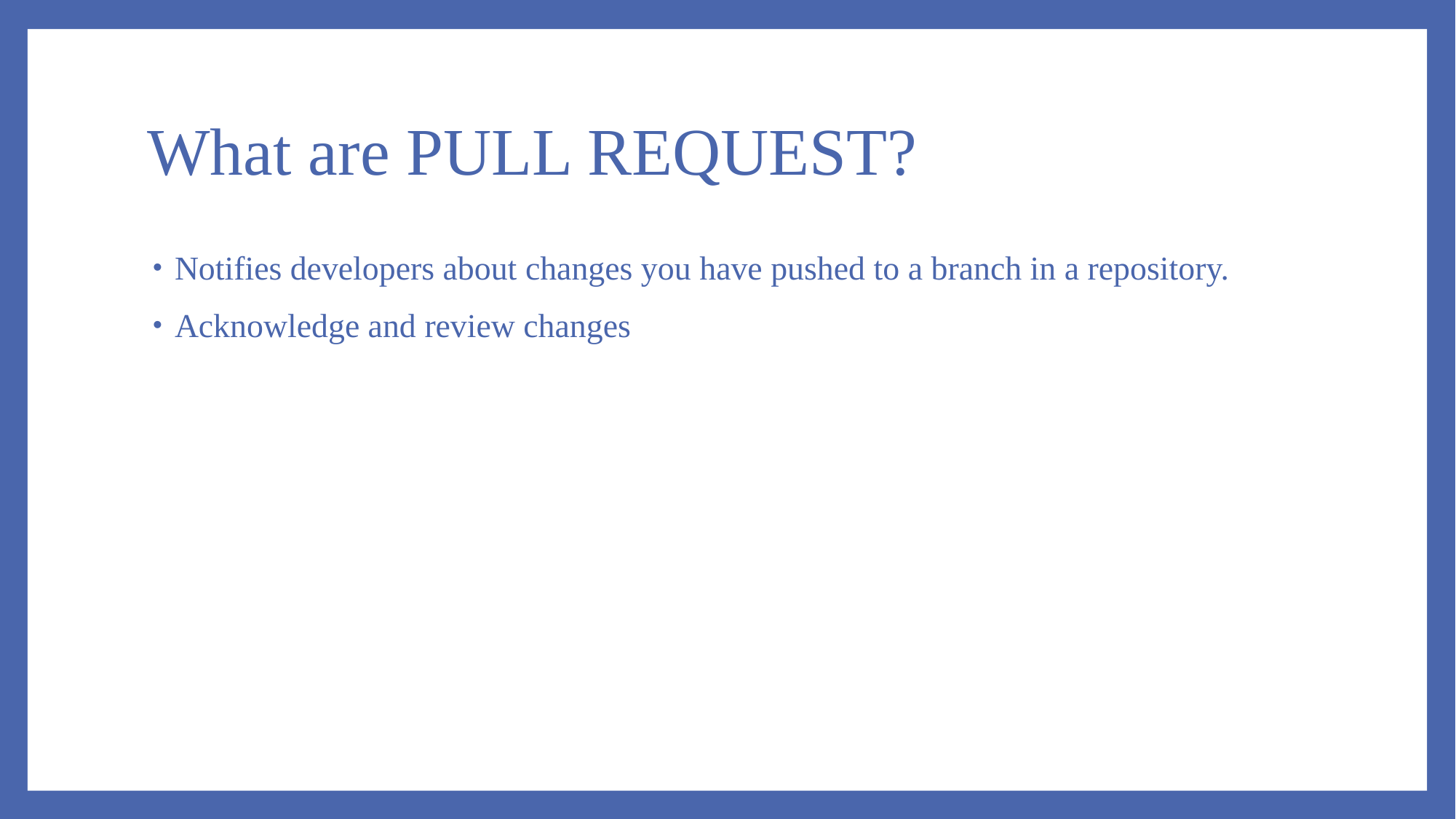

# What are PULL REQUEST?
Notifies developers about changes you have pushed to a branch in a repository.
Acknowledge and review changes